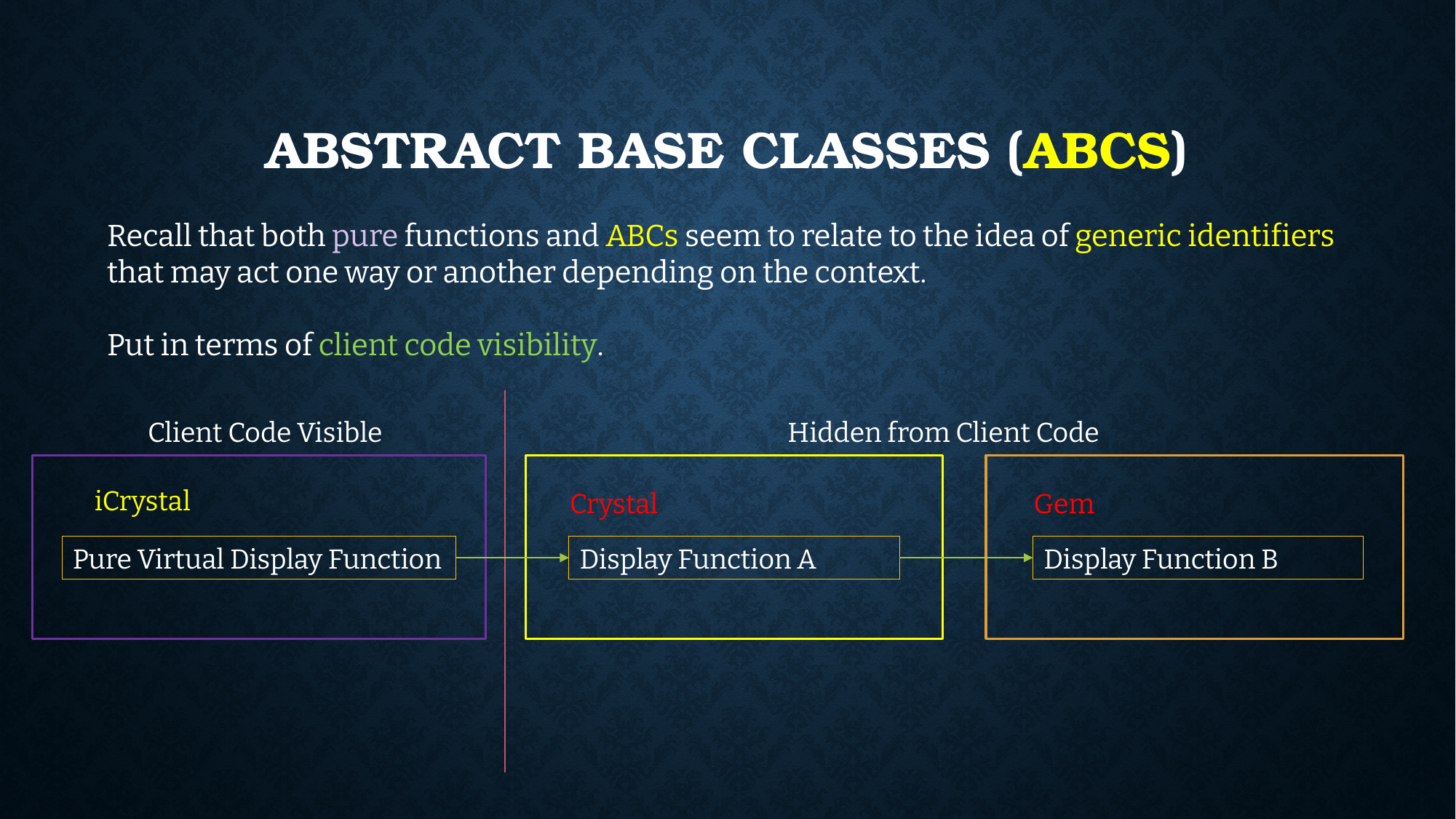

# Abstract base Classes (ABCS)
Recall that both pure functions and ABCs seem to relate to the idea of generic identifiers that may act one way or another depending on the context.

Put in terms of client code visibility.
Client Code Visible
Hidden from Client Code

iCrystal
Crystal
Gem
Pure Virtual Display Function
Display Function A
Display Function B